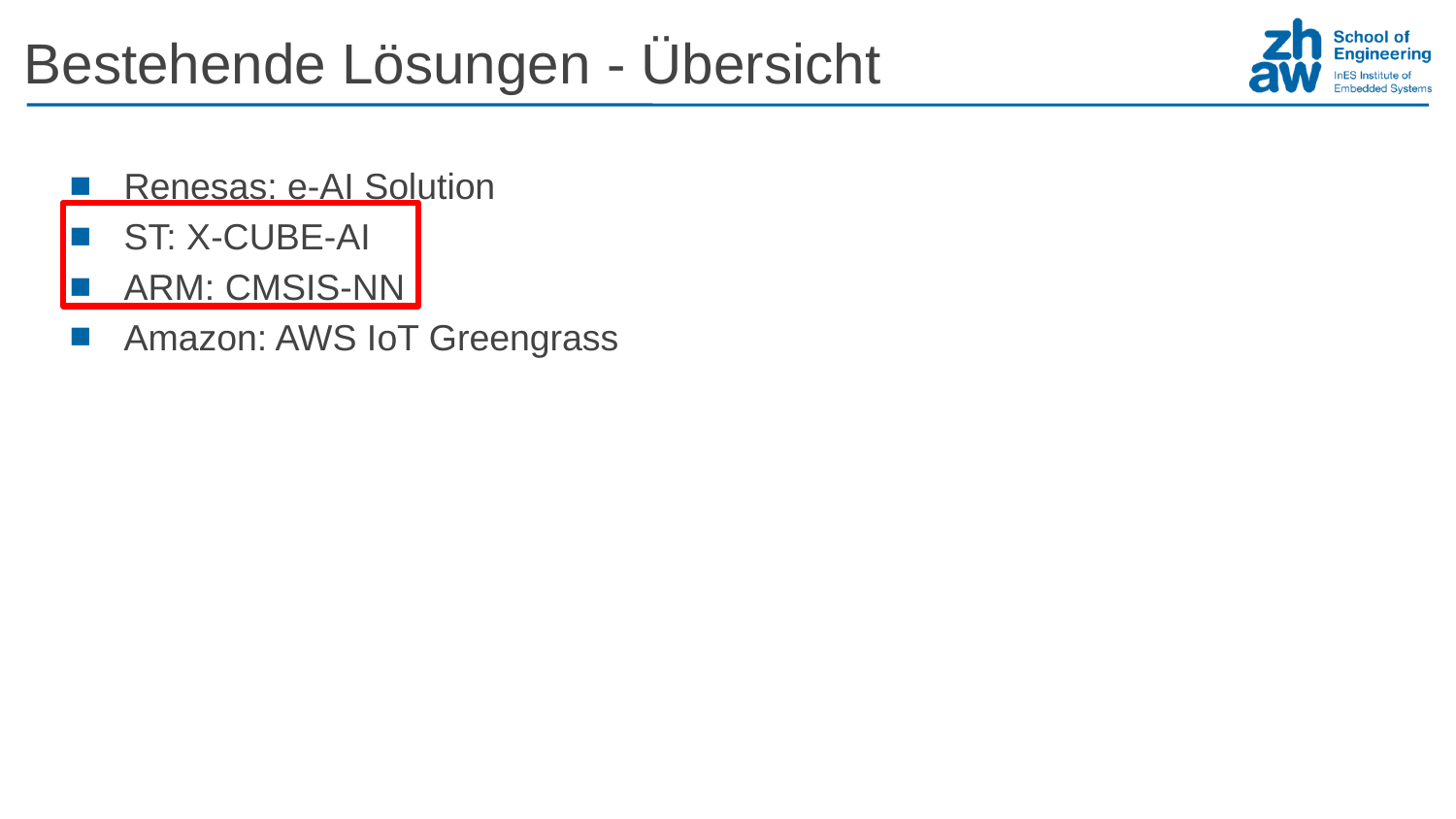

Bestehende Lösungen - Übersicht
Renesas: e-AI Solution
ST: X-CUBE-AI
ARM: CMSIS-NN
Amazon: AWS IoT Greengrass